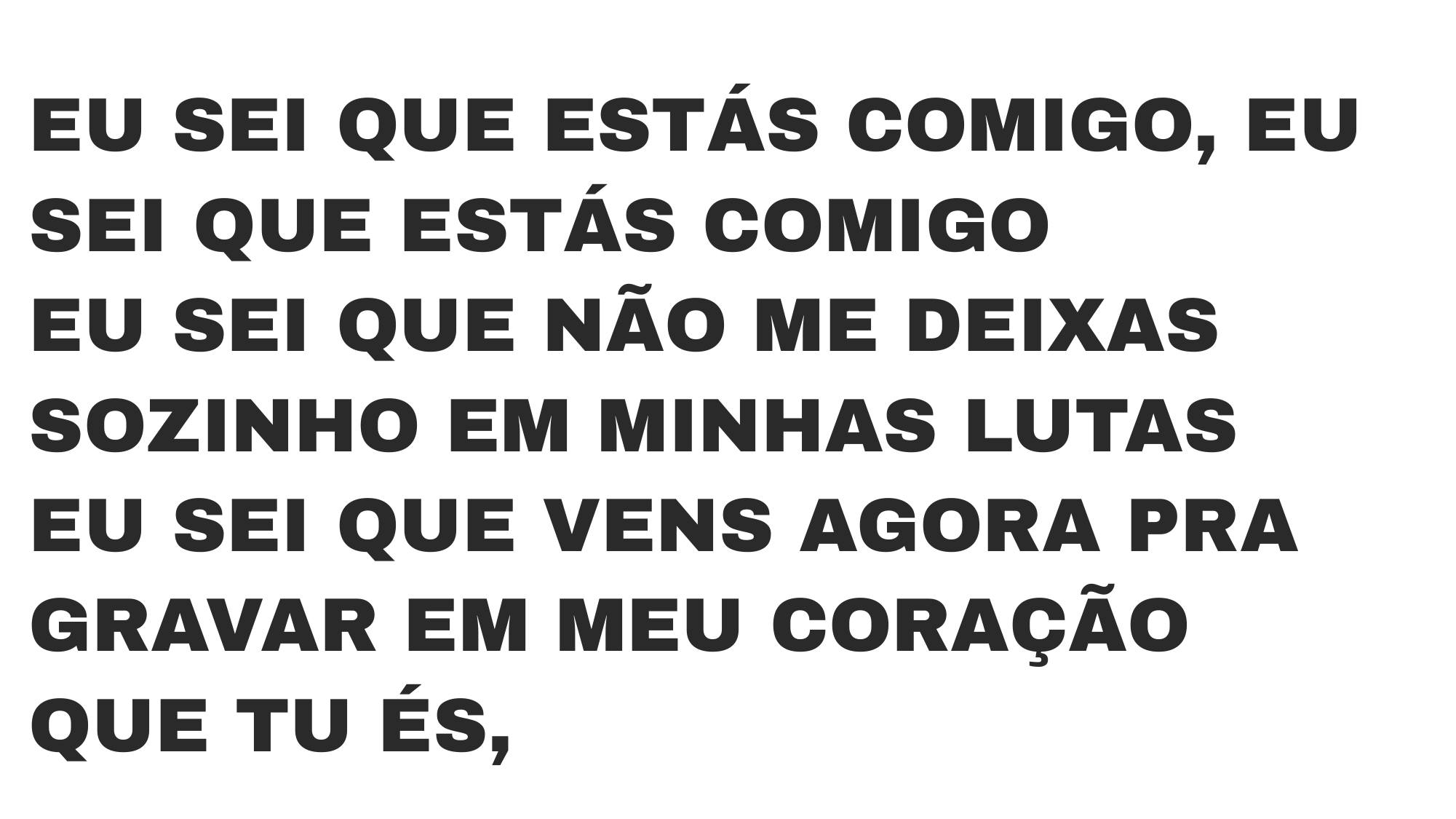

EU SEI QUE ESTÁS COMIGO, EU SEI QUE ESTÁS COMIGO
EU SEI QUE NÃO ME DEIXAS SOZINHO EM MINHAS LUTAS
EU SEI QUE VENS AGORA PRA GRAVAR EM MEU CORAÇÃO
QUE TU ÉS,